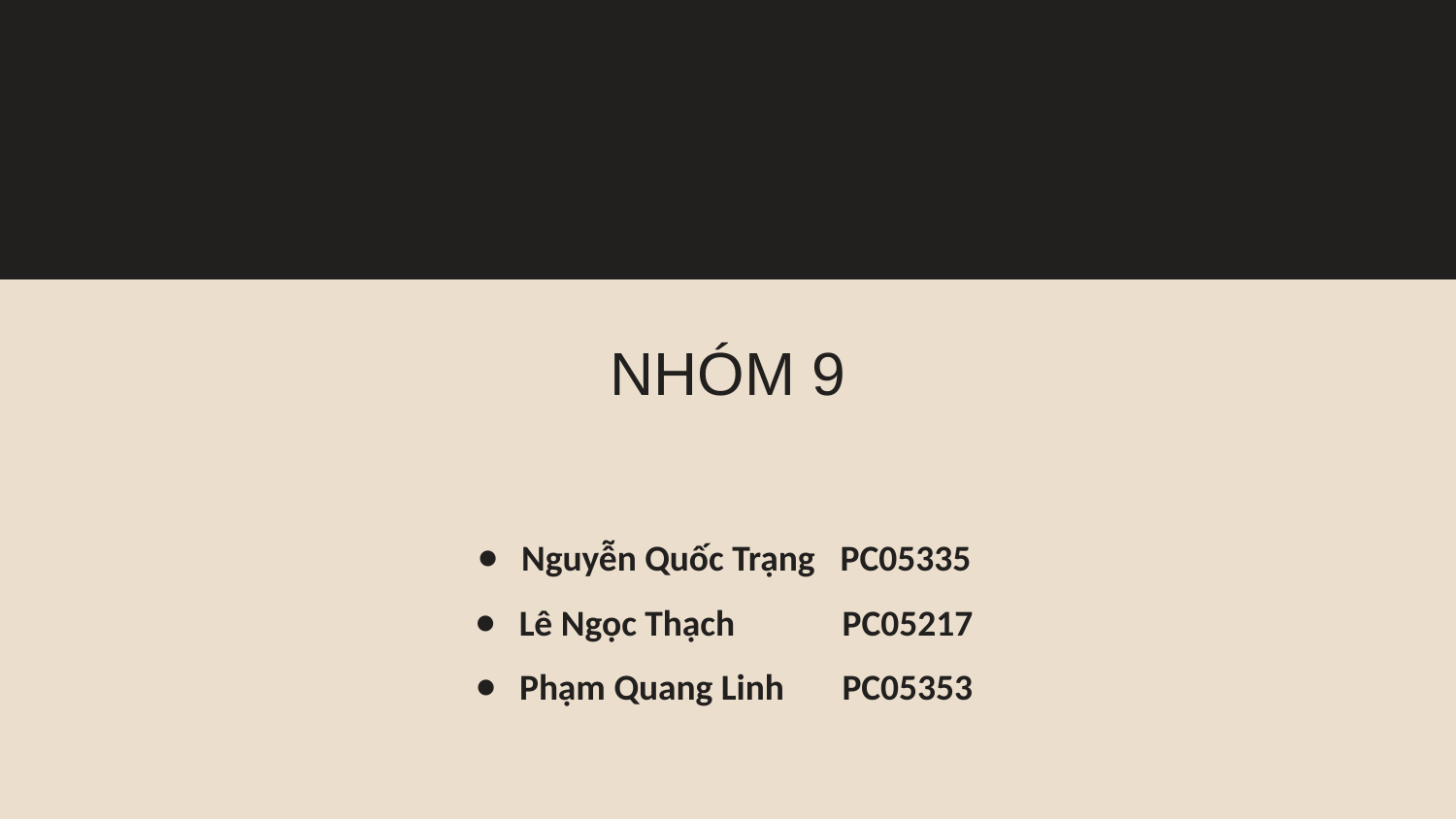

# NHÓM 9
LOGO
Nguyễn Quốc Trạng	   PC05335
Lê Ngọc Thạch	             PC05217
Phạm Quang Linh	       PC05353
Venus has a beautiful name and is the second planet from the Sun. It’s terribly hot, even hotter than Mercury, and its atmosphere is extremely poisonous